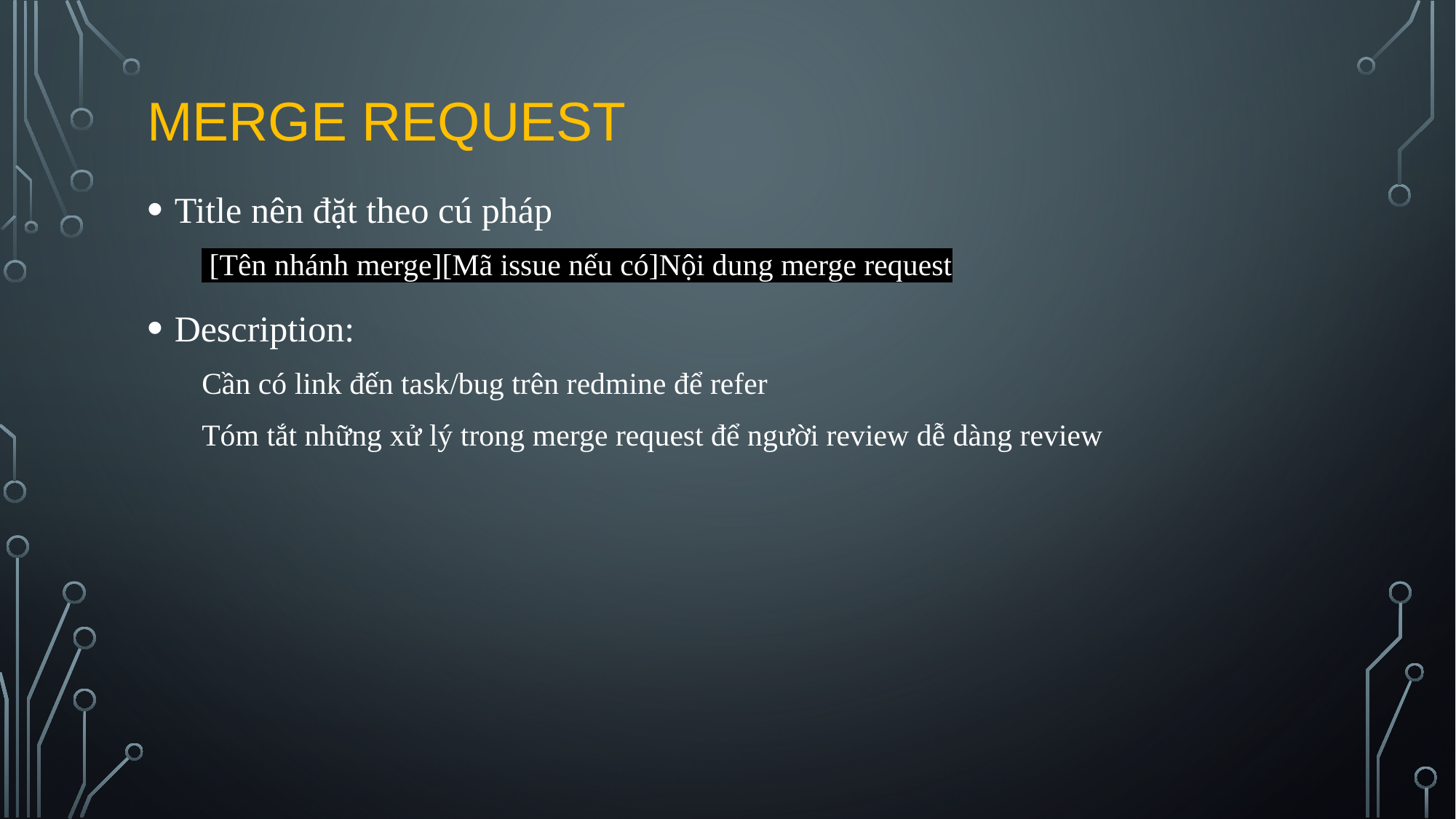

# MERGE REQUEST
Title nên đặt theo cú pháp
 [Tên nhánh merge][Mã issue nếu có]Nội dung merge request
Description:
Cần có link đến task/bug trên redmine để refer
Tóm tắt những xử lý trong merge request để người review dễ dàng review